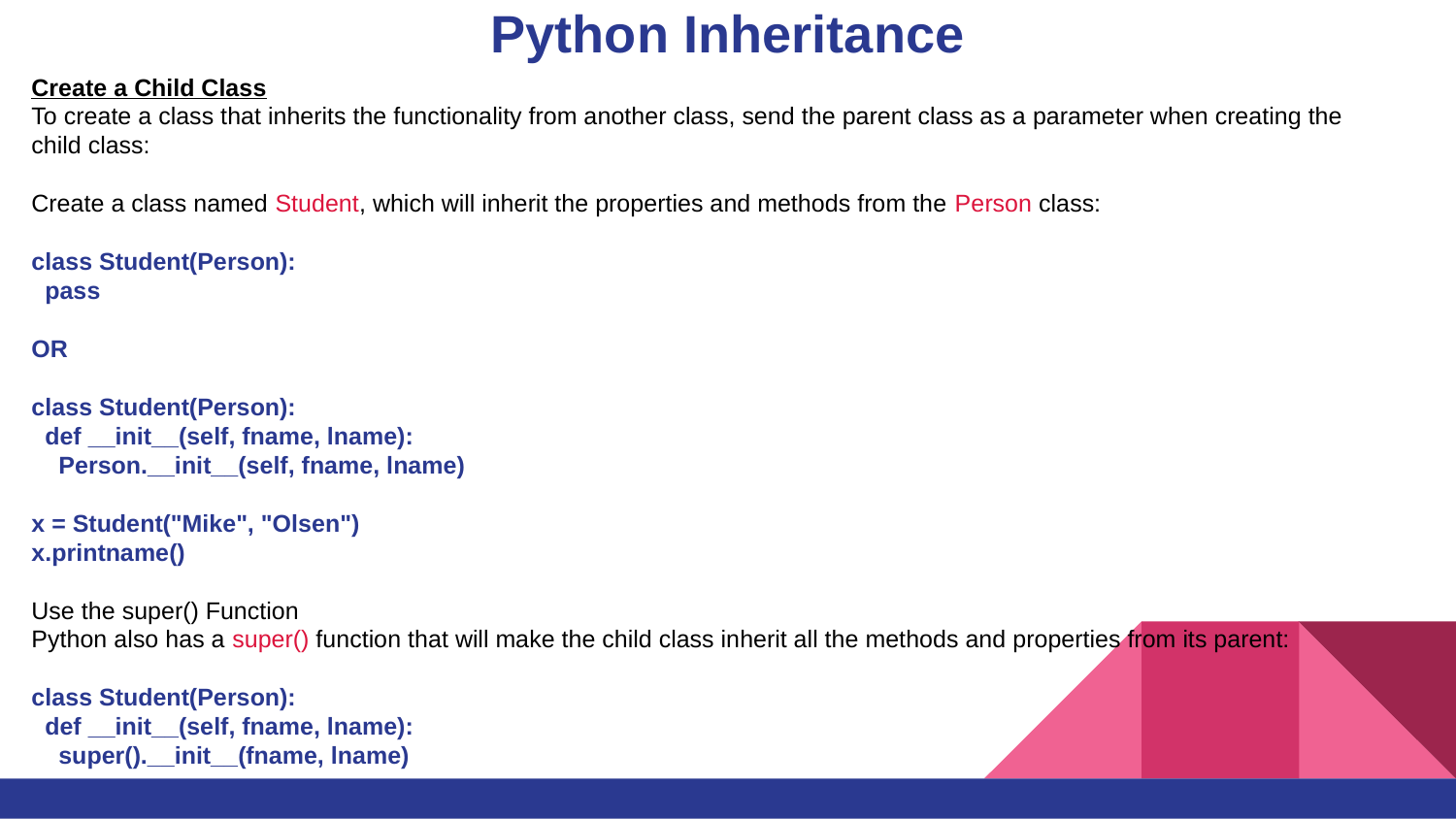

# Python Inheritance
Create a Child Class
To create a class that inherits the functionality from another class, send the parent class as a parameter when creating the child class:

Create a class named Student, which will inherit the properties and methods from the Person class:

class Student(Person):
  pass

OR

class Student(Person):
  def __init__(self, fname, lname):
    Person.__init__(self, fname, lname)

x = Student("Mike", "Olsen")
x.printname()

Use the super() Function
Python also has a super() function that will make the child class inherit all the methods and properties from its parent:

class Student(Person):
  def __init__(self, fname, lname):
    super().__init__(fname, lname)